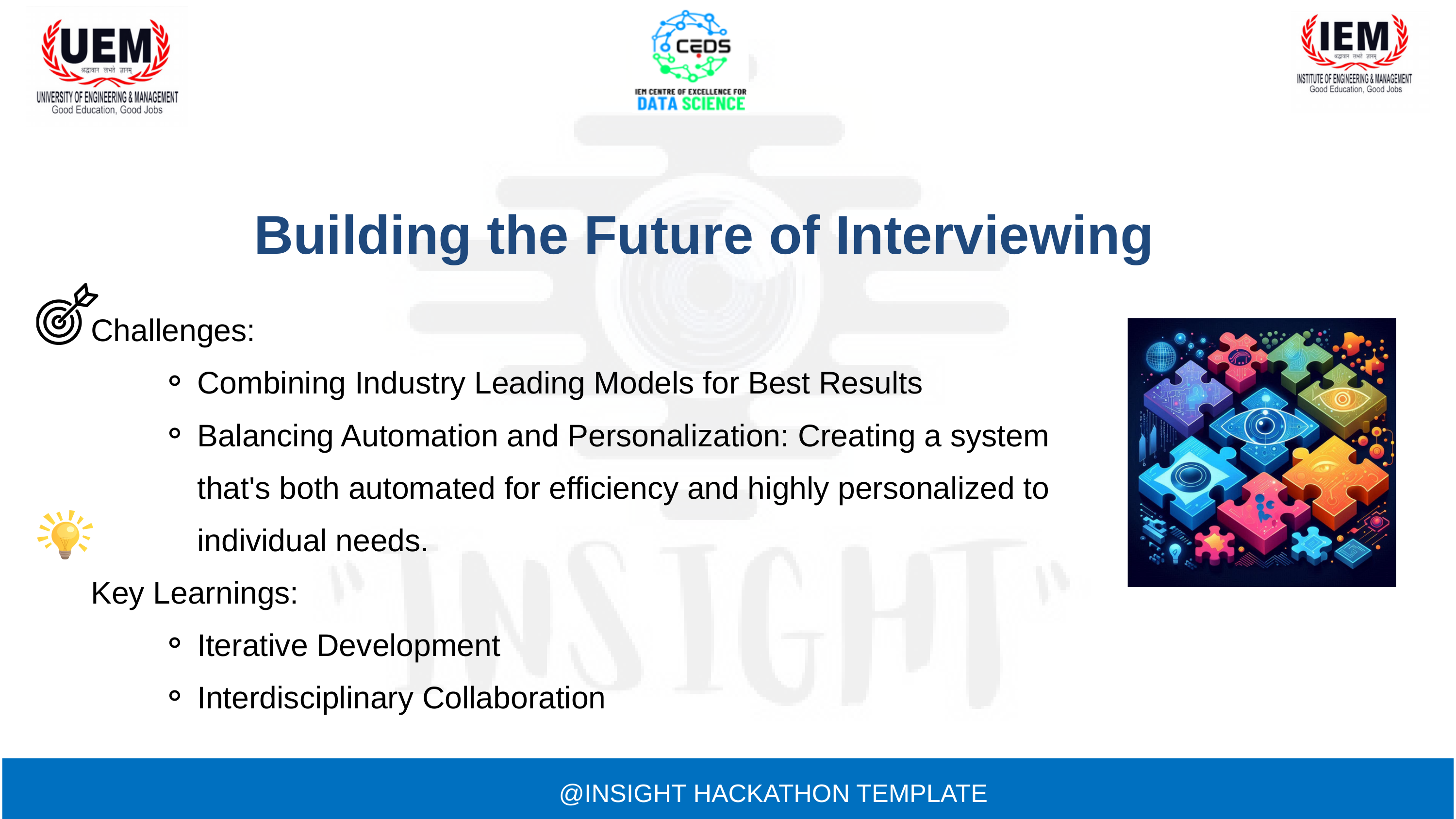

Building the Future of Interviewing

Challenges:
Combining Industry Leading Models for Best Results
Balancing Automation and Personalization: Creating a system that's both automated for efficiency and highly personalized to individual needs.
Key Learnings:
Iterative Development
Interdisciplinary Collaboration

@INSIGHT HACKATHON TEMPLATE